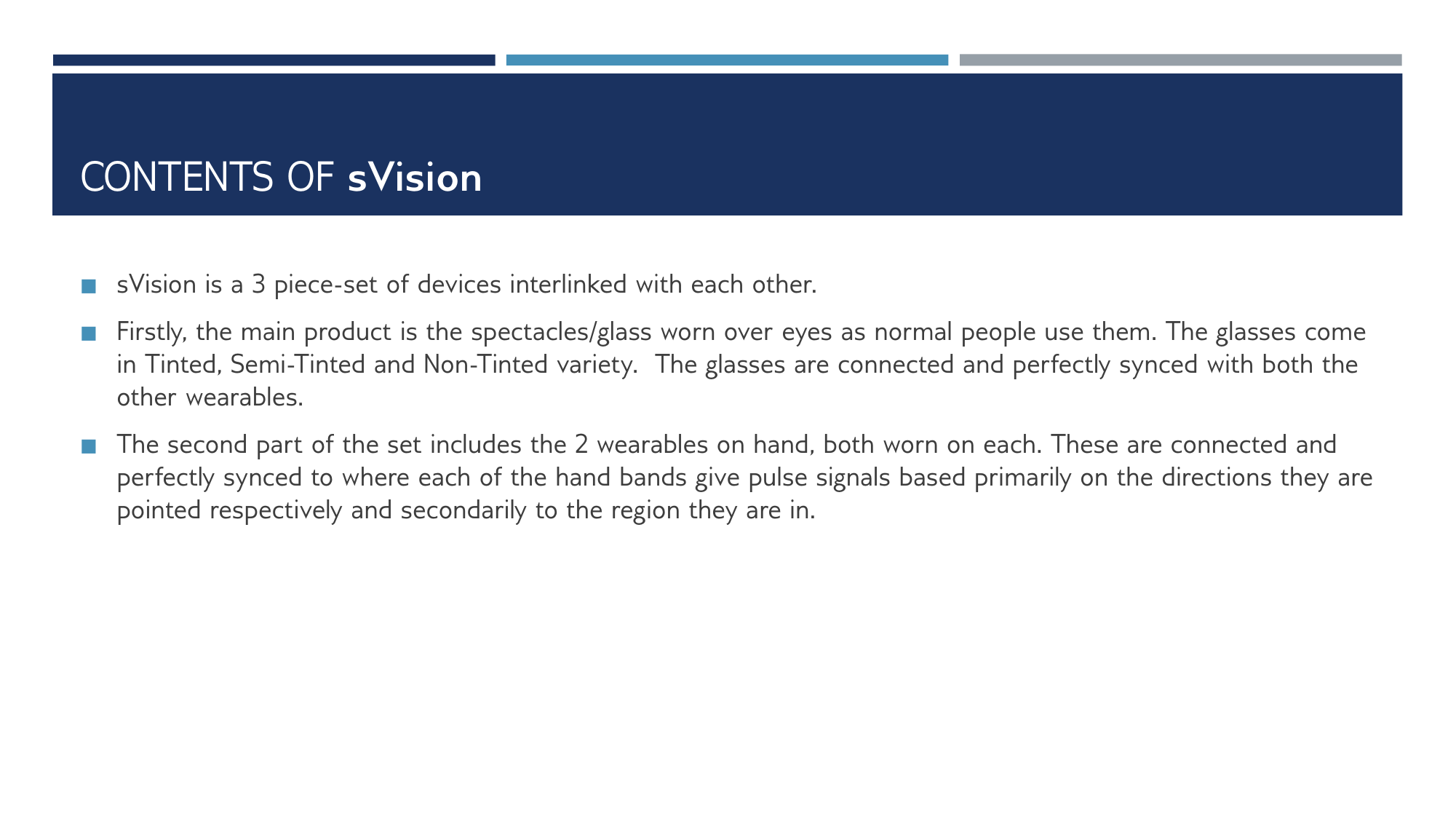

# CONTENTS OF sVision
sVision is a 3 piece-set of devices interlinked with each other.
Firstly, the main product is the spectacles/glass worn over eyes as normal people use them. The glasses come in Tinted, Semi-Tinted and Non-Tinted variety.  The glasses are connected and perfectly synced with both the other wearables.
The second part of the set includes the 2 wearables on hand, both worn on each. These are connected and perfectly synced to where each of the hand bands give pulse signals based primarily on the directions they are pointed respectively and secondarily to the region they are in.